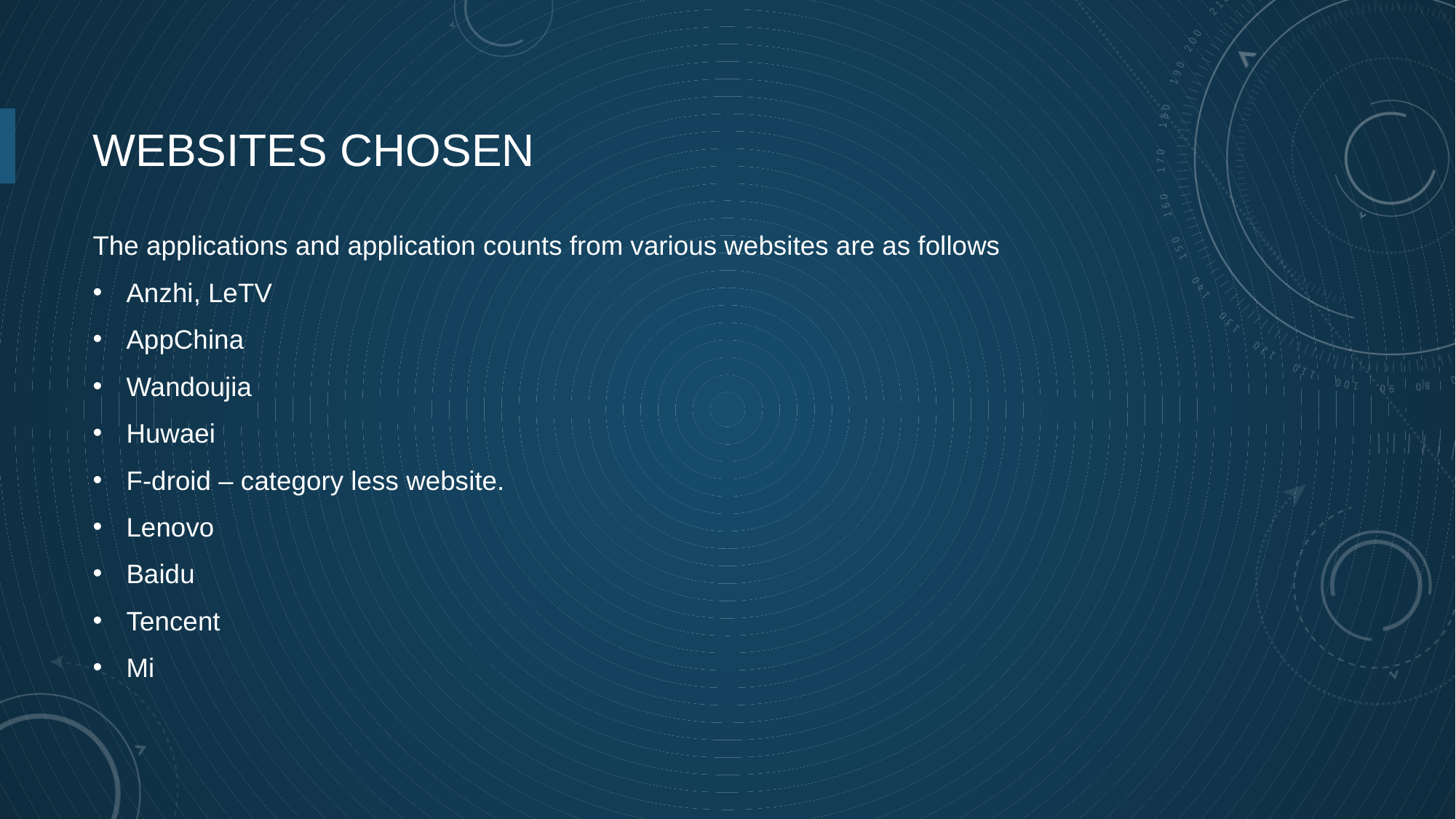

# Websites chosen
The applications and application counts from various websites are as follows
Anzhi, LeTV
AppChina
Wandoujia
Huwaei
F-droid – category less website.
Lenovo
Baidu
Tencent
Mi